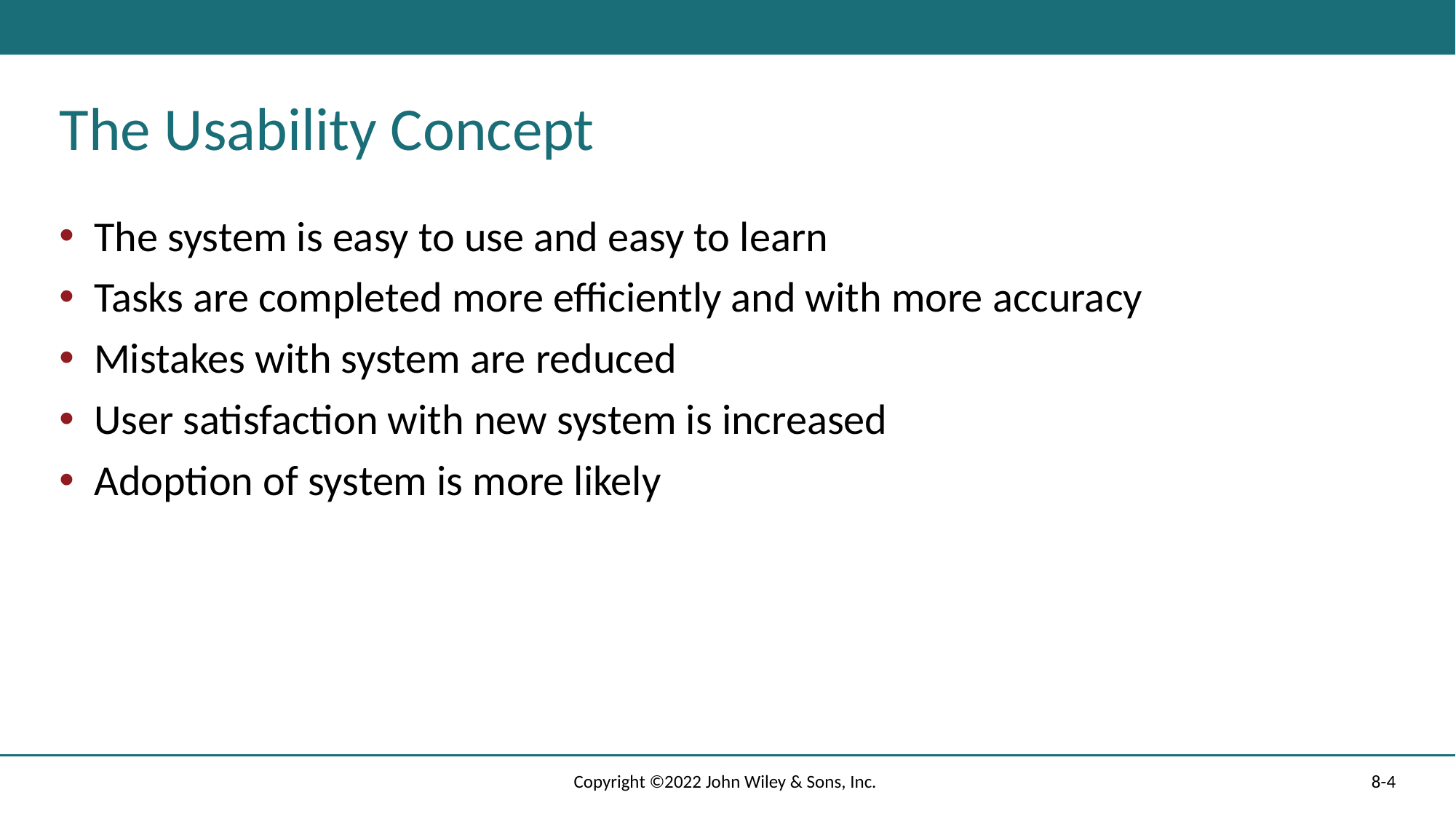

# The Usability Concept
The system is easy to use and easy to learn
Tasks are completed more efficiently and with more accuracy
Mistakes with system are reduced
User satisfaction with new system is increased
Adoption of system is more likely
Copyright ©2022 John Wiley & Sons, Inc.
8-4